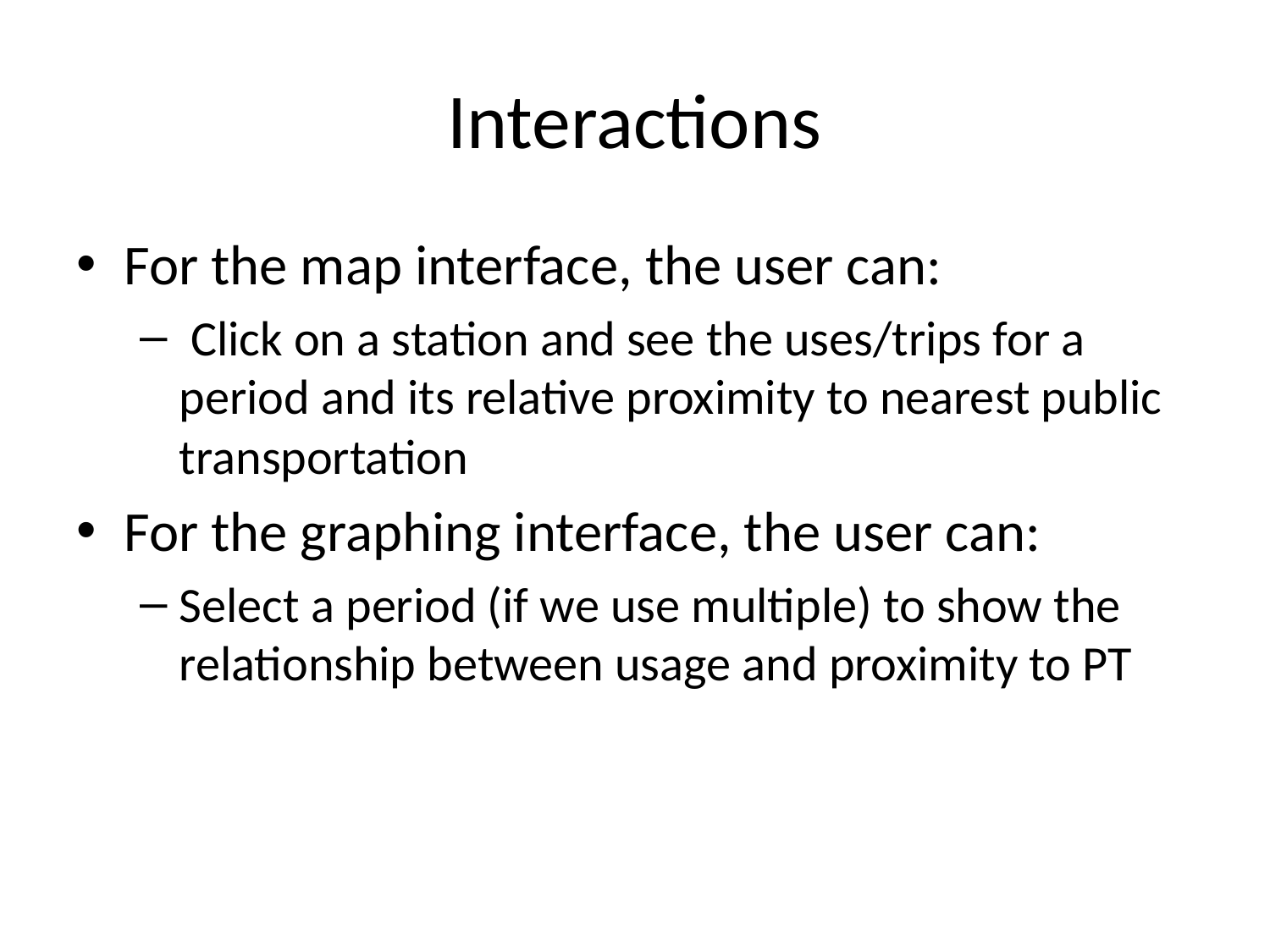

# Interactions
For the map interface, the user can:
 Click on a station and see the uses/trips for a period and its relative proximity to nearest public transportation
For the graphing interface, the user can:
Select a period (if we use multiple) to show the relationship between usage and proximity to PT